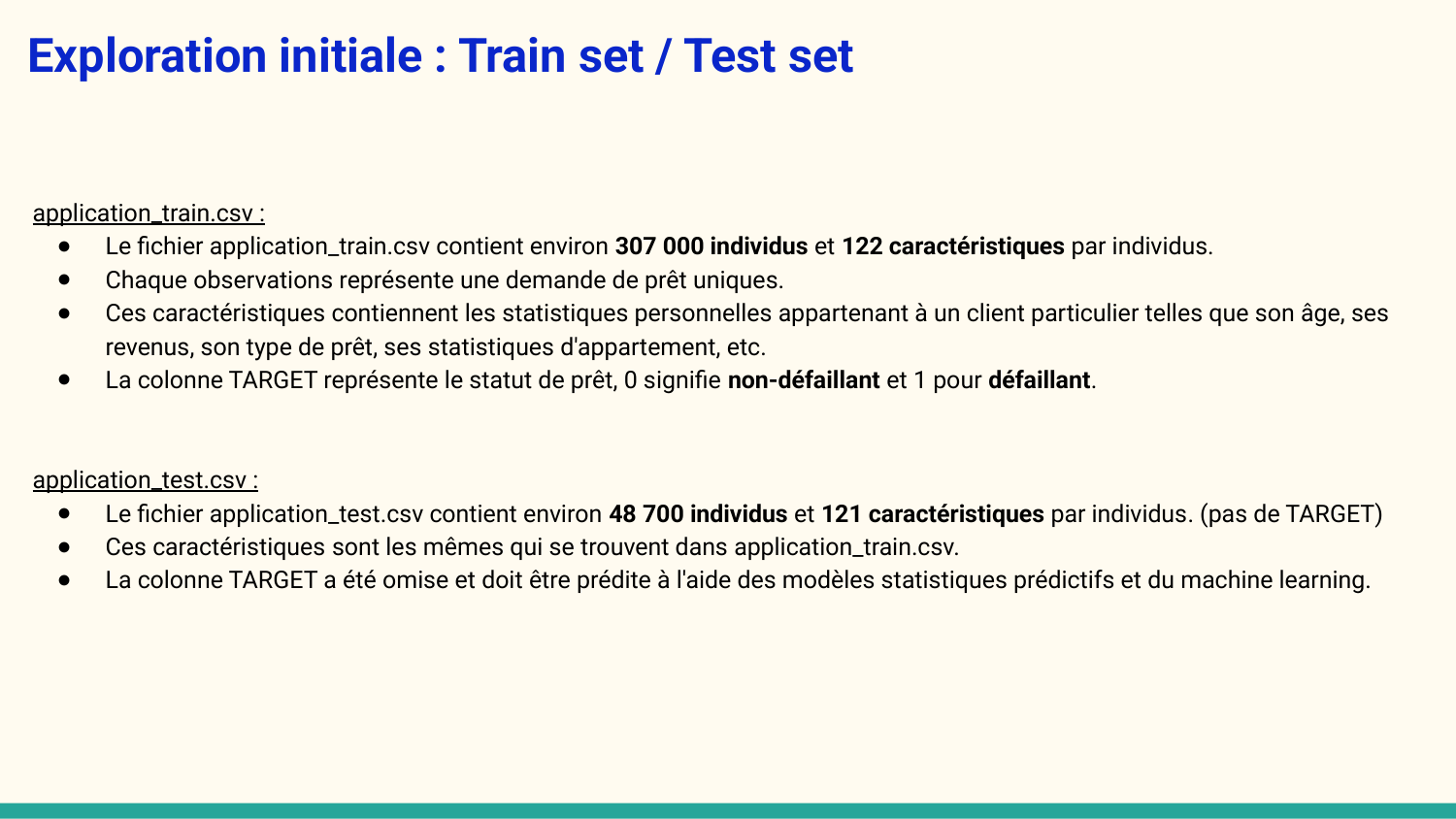

Exploration initiale : Train set / Test set
application_train.csv :
Le fichier application_train.csv contient environ 307 000 individus et 122 caractéristiques par individus.
Chaque observations représente une demande de prêt uniques.
Ces caractéristiques contiennent les statistiques personnelles appartenant à un client particulier telles que son âge, ses revenus, son type de prêt, ses statistiques d'appartement, etc.
La colonne TARGET représente le statut de prêt, 0 signifie non-défaillant et 1 pour défaillant.

application_test.csv :
Le fichier application_test.csv contient environ 48 700 individus et 121 caractéristiques par individus. (pas de TARGET)
Ces caractéristiques sont les mêmes qui se trouvent dans application_train.csv.
La colonne TARGET a été omise et doit être prédite à l'aide des modèles statistiques prédictifs et du machine learning.